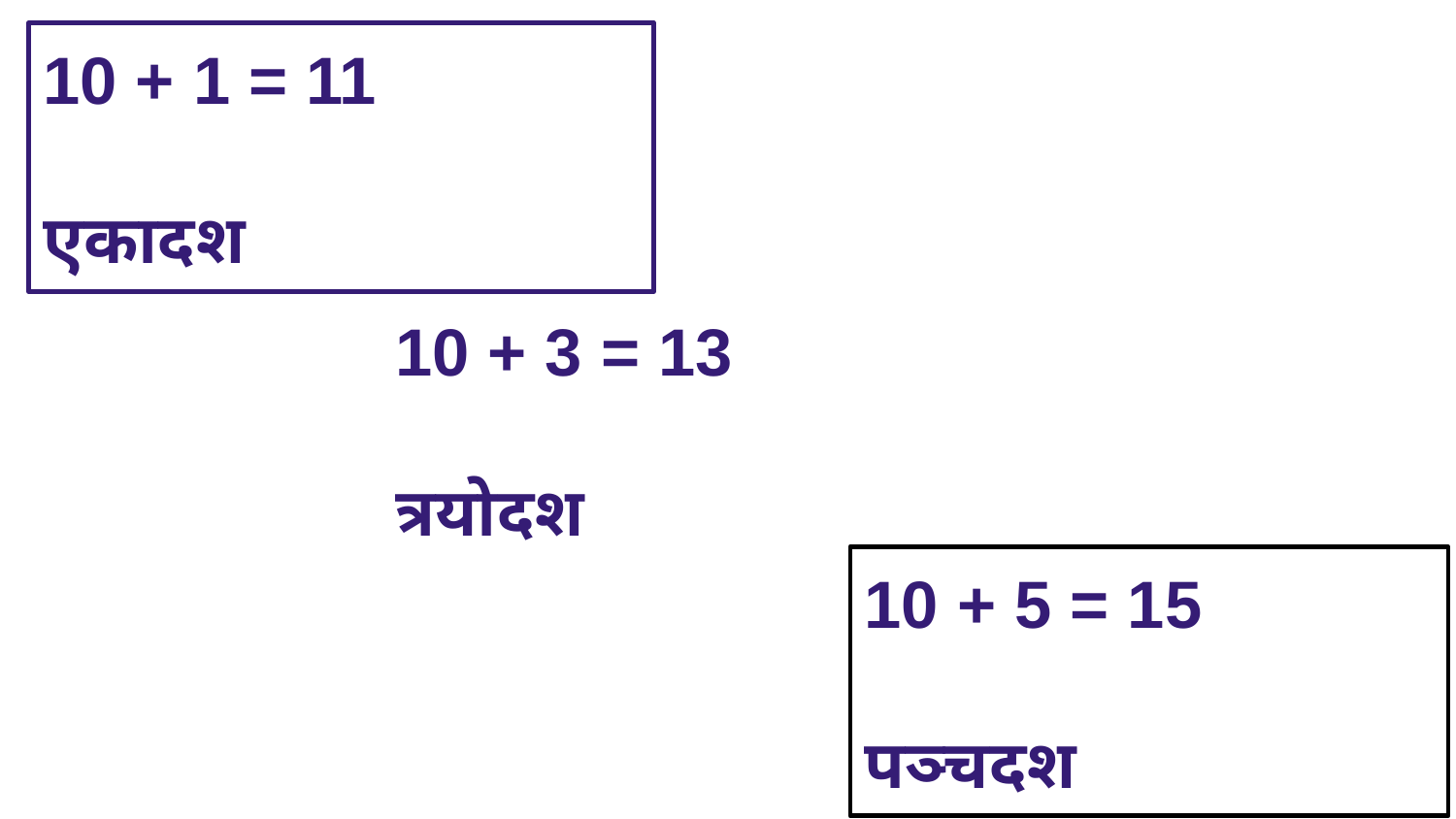

10 + 1 = 11

एकादश
10 + 3 = 13

त्रयोदश
10 + 5 = 15

पञ्चदश